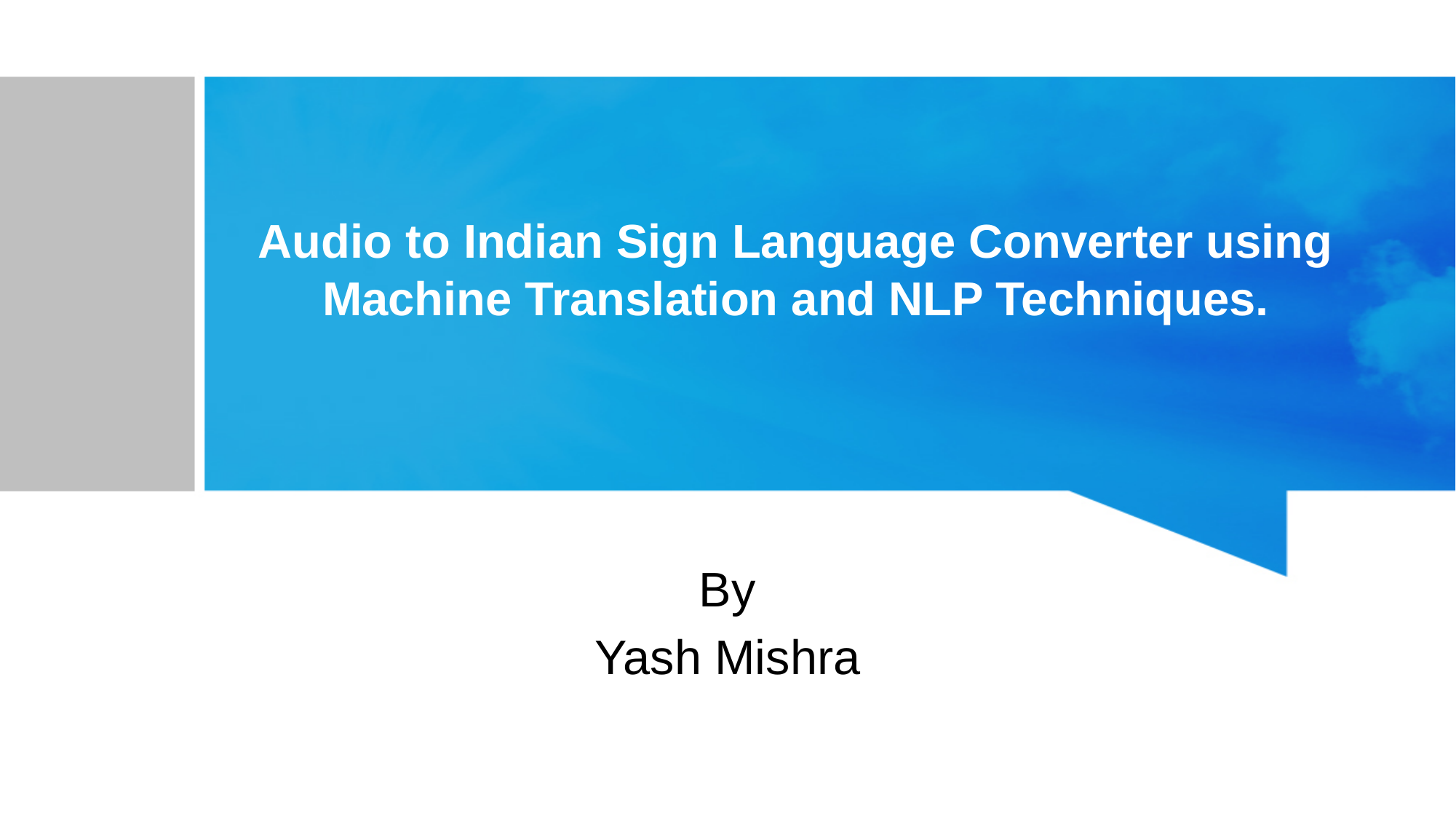

# Audio to Indian Sign Language Converter using Machine Translation and NLP Techniques.
By
Yash Mishra